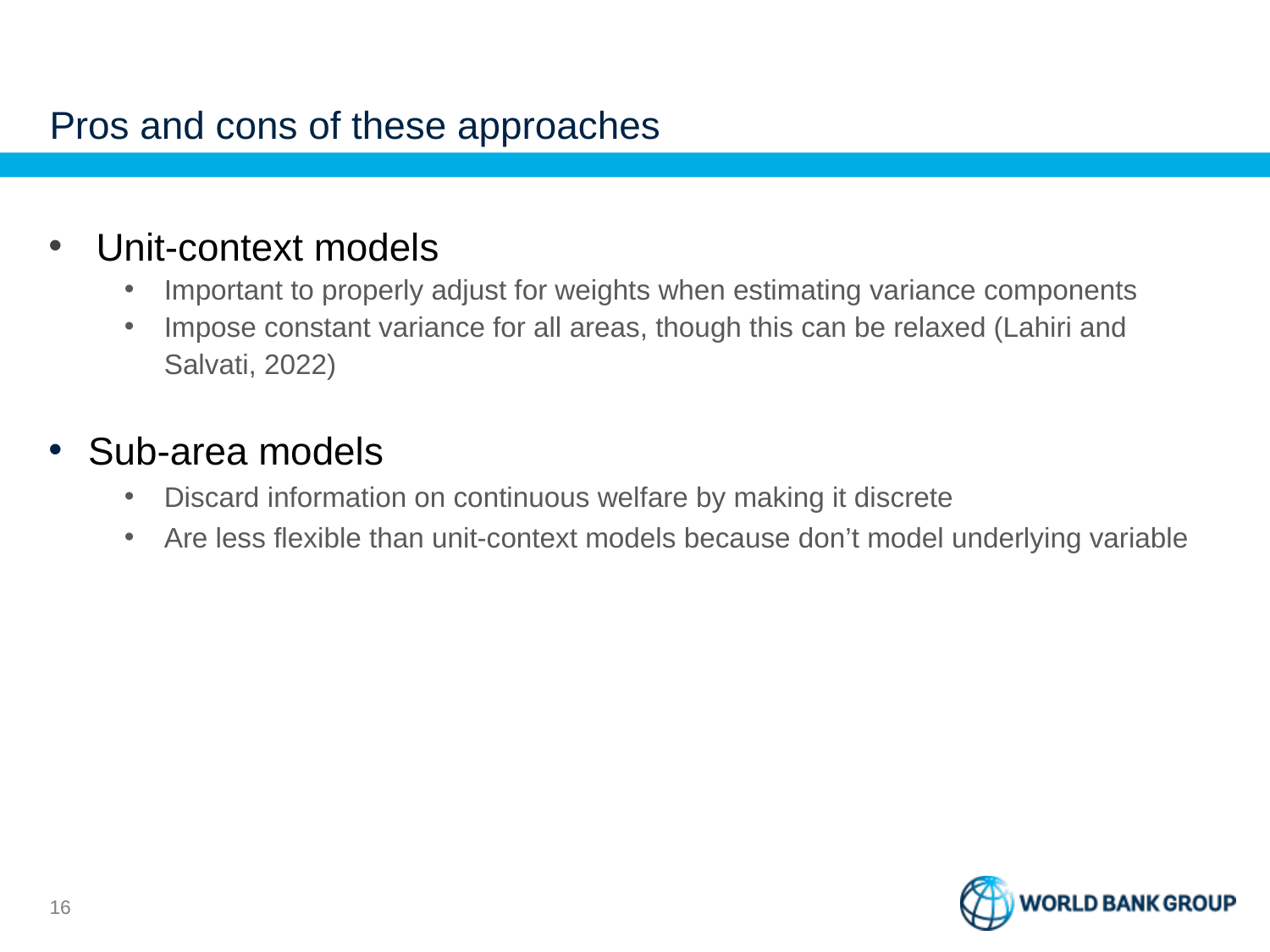

# Pros and cons of these approaches
Unit-context models
Important to properly adjust for weights when estimating variance components
Impose constant variance for all areas, though this can be relaxed (Lahiri and Salvati, 2022)

Sub-area models
Discard information on continuous welfare by making it discrete
Are less flexible than unit-context models because don’t model underlying variable

16